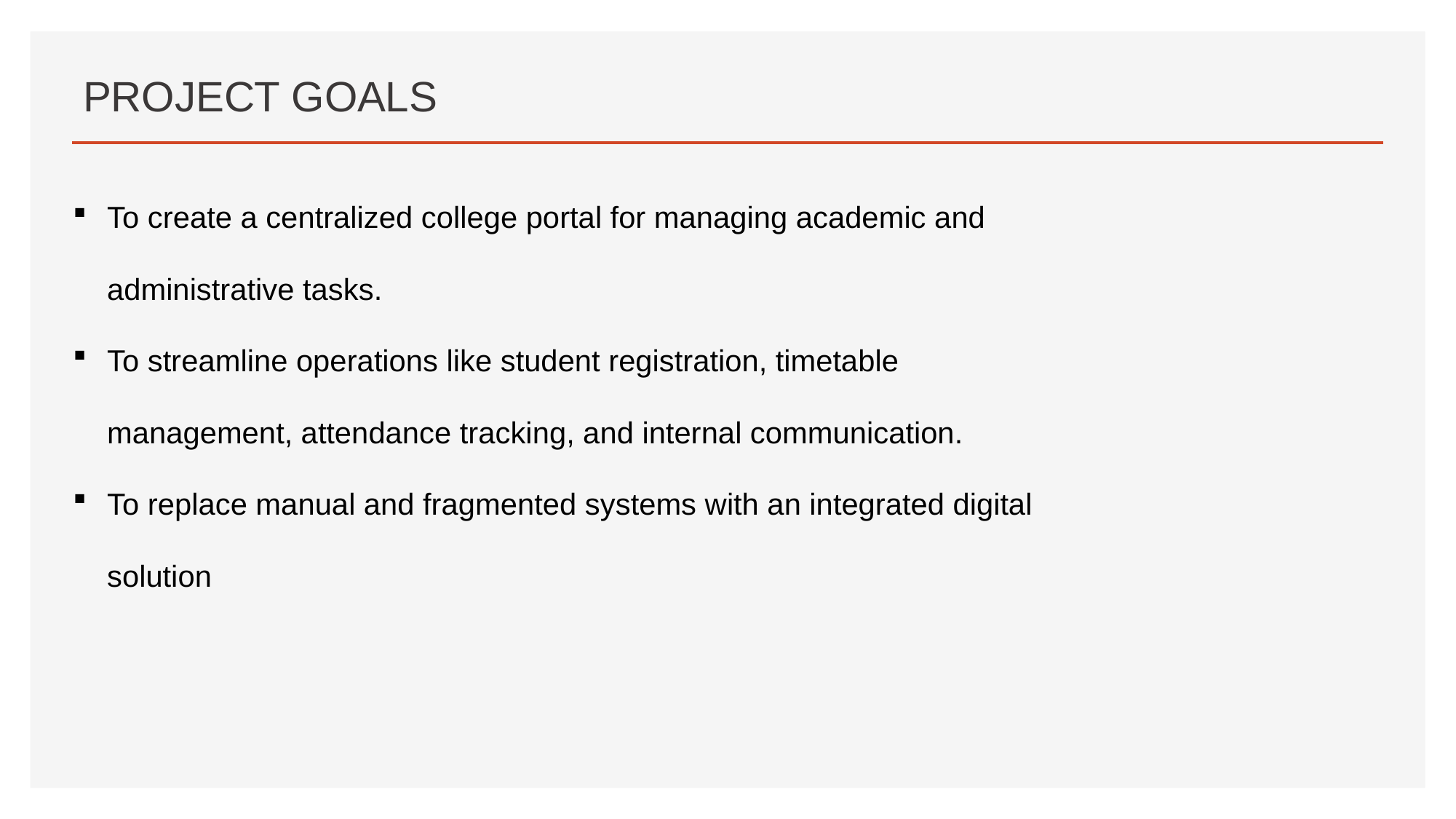

# PROJECT GOALS
To create a centralized college portal for managing academic and administrative tasks.
To streamline operations like student registration, timetable management, attendance tracking, and internal communication.
To replace manual and fragmented systems with an integrated digital solution